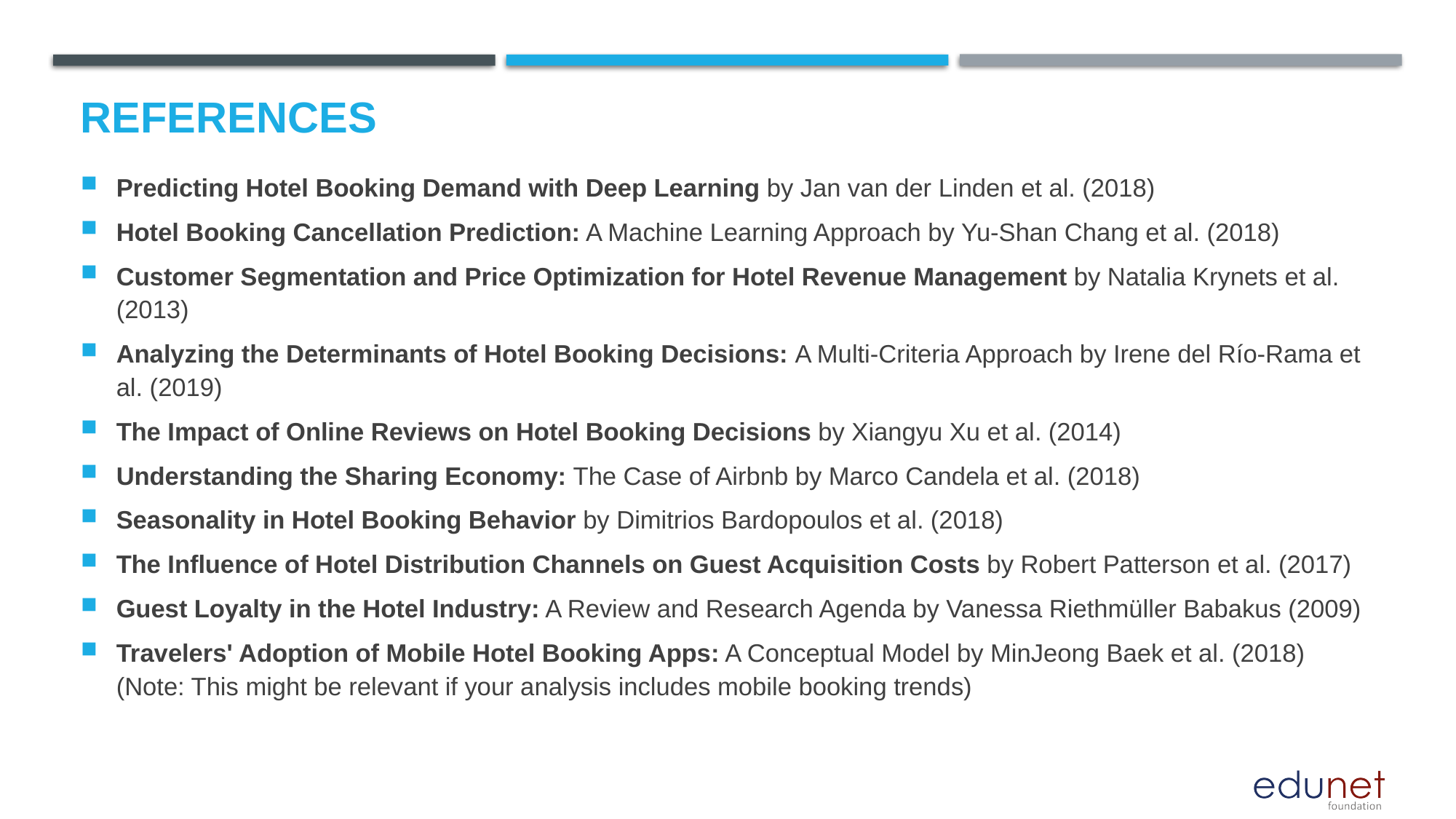

# References
Predicting Hotel Booking Demand with Deep Learning by Jan van der Linden et al. (2018)
Hotel Booking Cancellation Prediction: A Machine Learning Approach by Yu-Shan Chang et al. (2018)
Customer Segmentation and Price Optimization for Hotel Revenue Management by Natalia Krynets et al. (2013)
Analyzing the Determinants of Hotel Booking Decisions: A Multi-Criteria Approach by Irene del Río-Rama et al. (2019)
The Impact of Online Reviews on Hotel Booking Decisions by Xiangyu Xu et al. (2014)
Understanding the Sharing Economy: The Case of Airbnb by Marco Candela et al. (2018)
Seasonality in Hotel Booking Behavior by Dimitrios Bardopoulos et al. (2018)
The Influence of Hotel Distribution Channels on Guest Acquisition Costs by Robert Patterson et al. (2017)
Guest Loyalty in the Hotel Industry: A Review and Research Agenda by Vanessa Riethmüller Babakus (2009)
Travelers' Adoption of Mobile Hotel Booking Apps: A Conceptual Model by MinJeong Baek et al. (2018) (Note: This might be relevant if your analysis includes mobile booking trends)